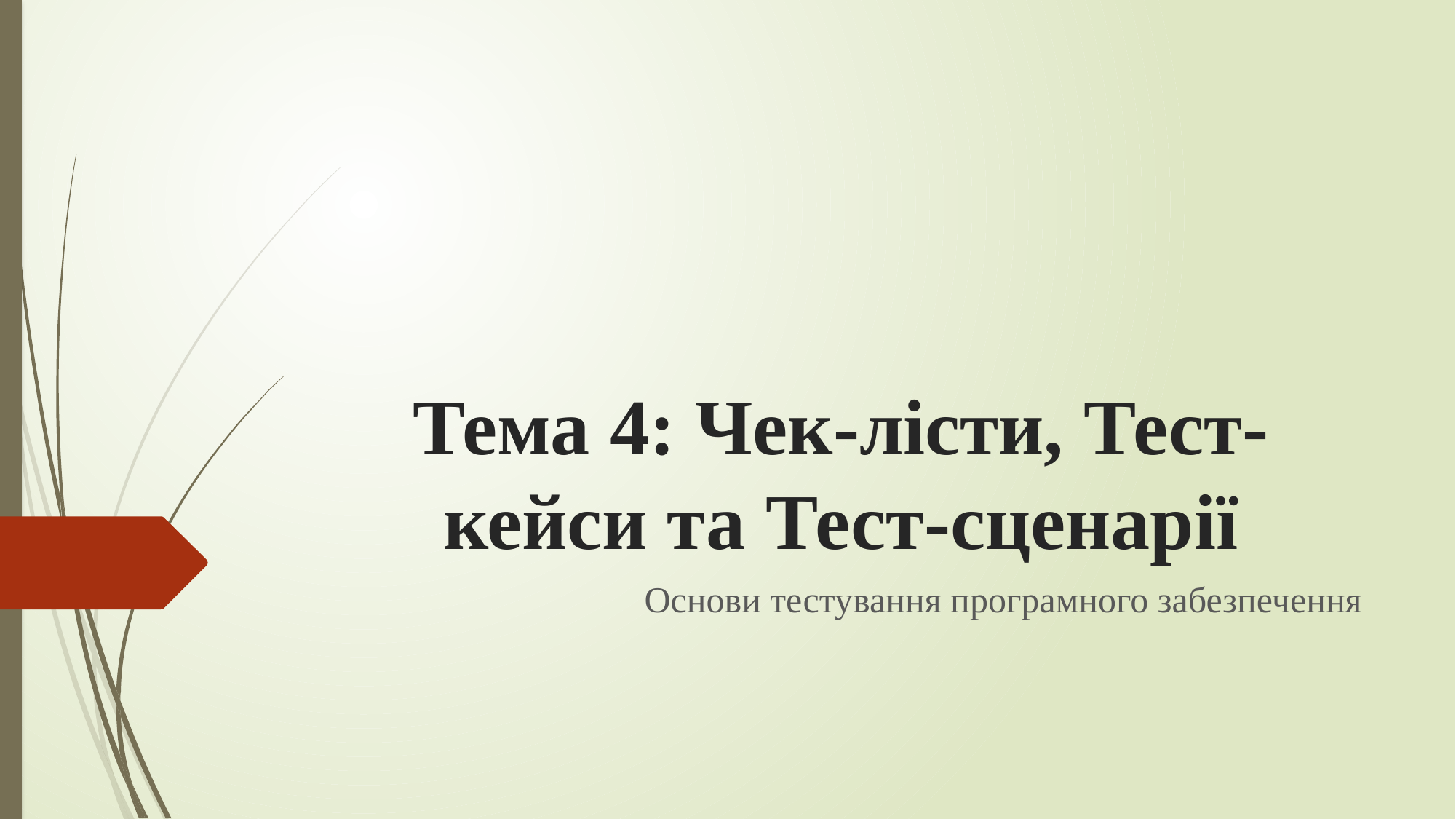

# Тема 4: Чек-лісти, Тест-кейси та Тест-сценарії
Основи тестування програмного забезпечення